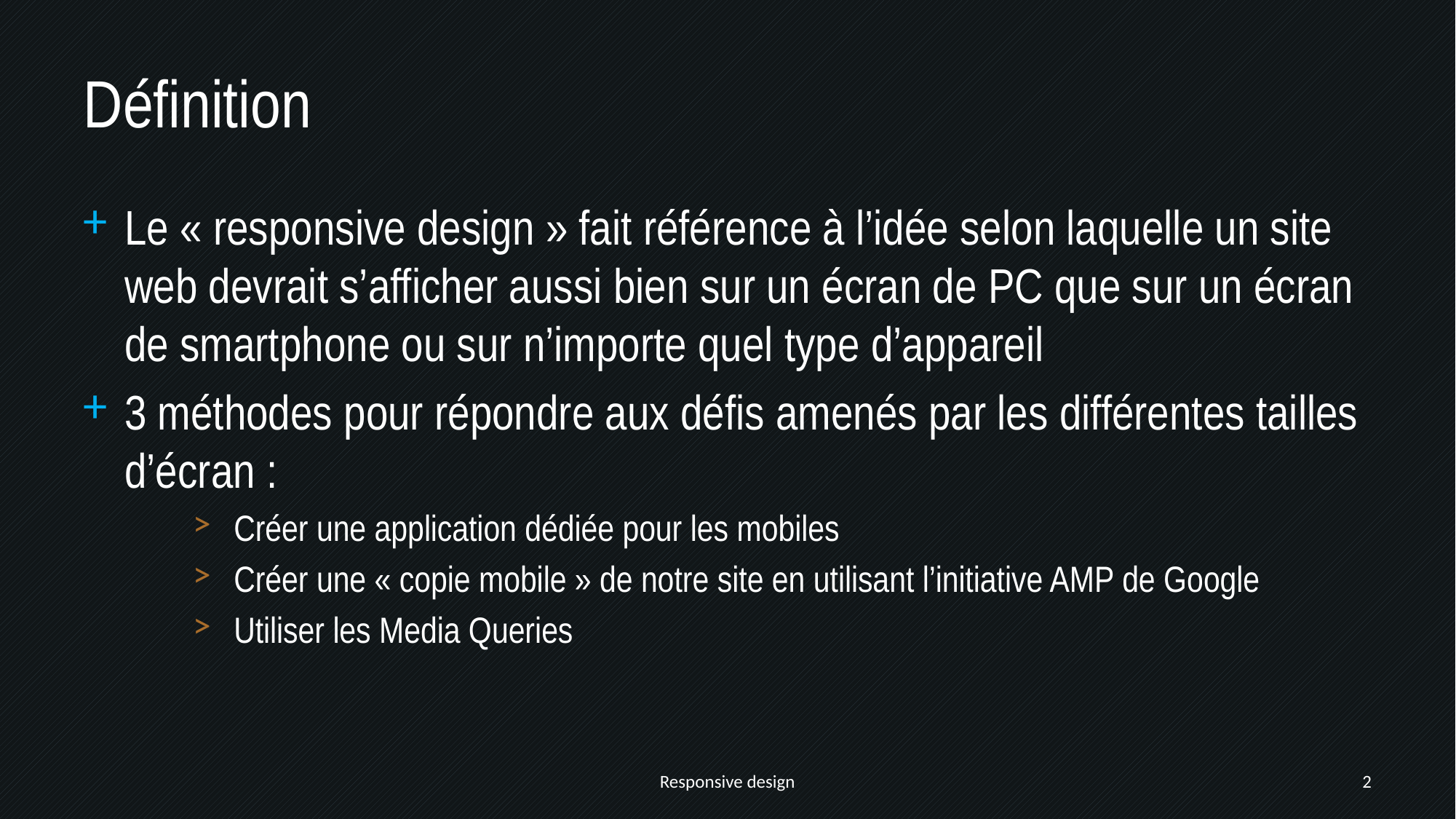

# Définition
Le « responsive design » fait référence à l’idée selon laquelle un site web devrait s’afficher aussi bien sur un écran de PC que sur un écran de smartphone ou sur n’importe quel type d’appareil
3 méthodes pour répondre aux défis amenés par les différentes tailles d’écran :
Créer une application dédiée pour les mobiles
Créer une « copie mobile » de notre site en utilisant l’initiative AMP de Google
Utiliser les Media Queries
Responsive design
2